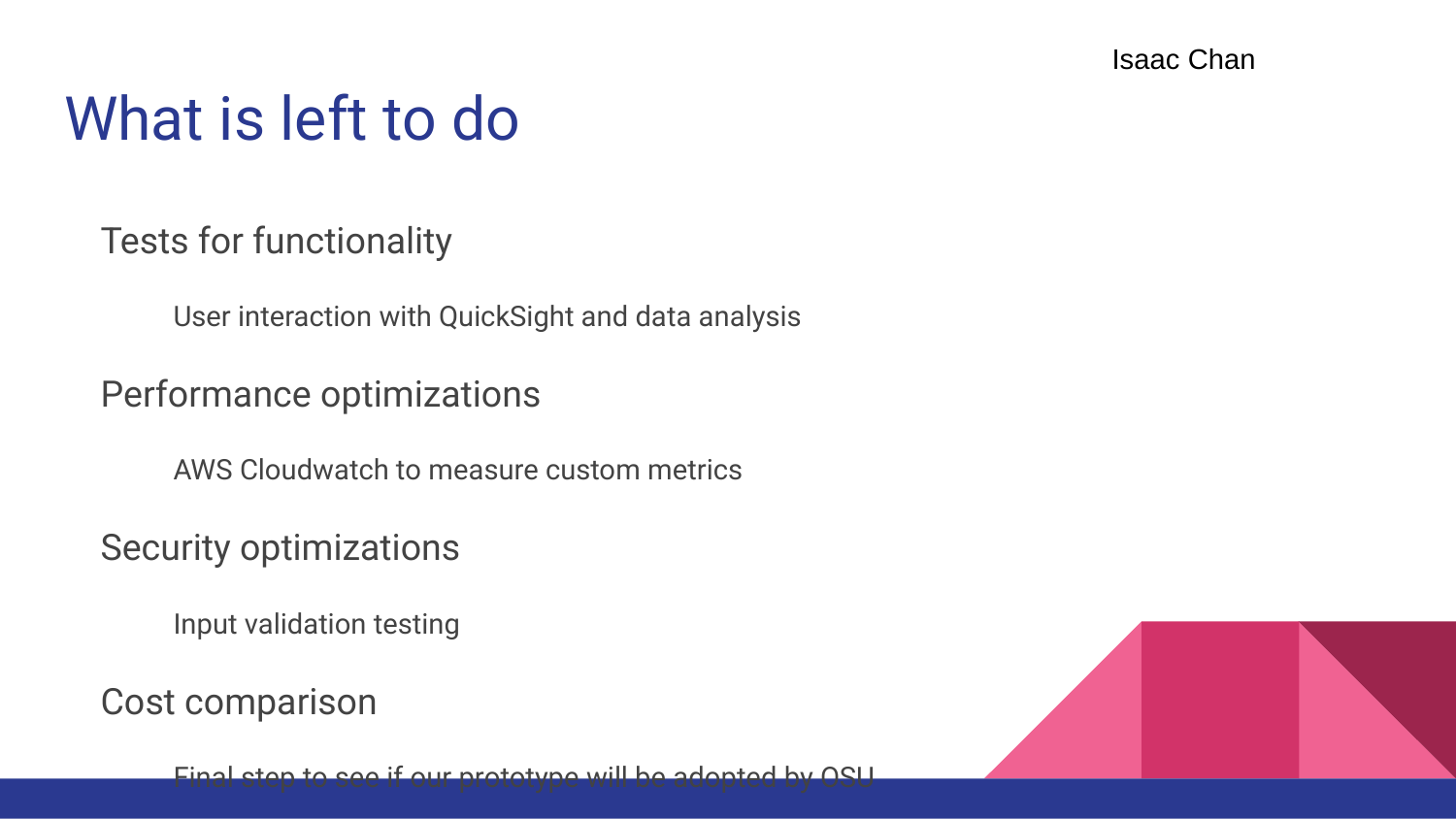

Isaac Chan
# What is left to do
Tests for functionality
User interaction with QuickSight and data analysis
Performance optimizations
AWS Cloudwatch to measure custom metrics
Security optimizations
Input validation testing
Cost comparison
Final step to see if our prototype will be adopted by OSU